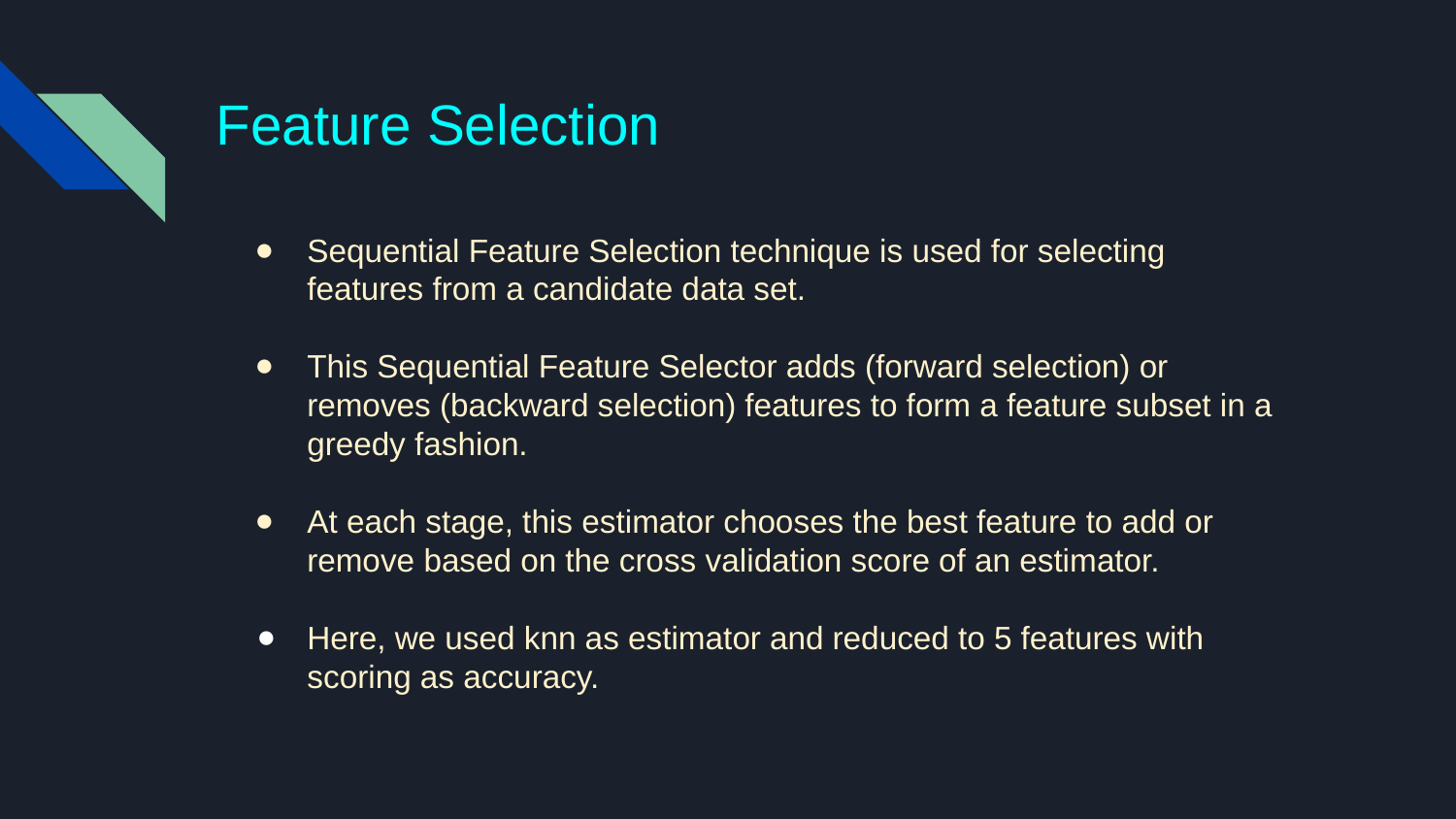

Feature Selection
Sequential Feature Selection technique is used for selecting features from a candidate data set.

This Sequential Feature Selector adds (forward selection) or removes (backward selection) features to form a feature subset in a greedy fashion.

At each stage, this estimator chooses the best feature to add or remove based on the cross validation score of an estimator.

Here, we used knn as estimator and reduced to 5 features with scoring as accuracy.